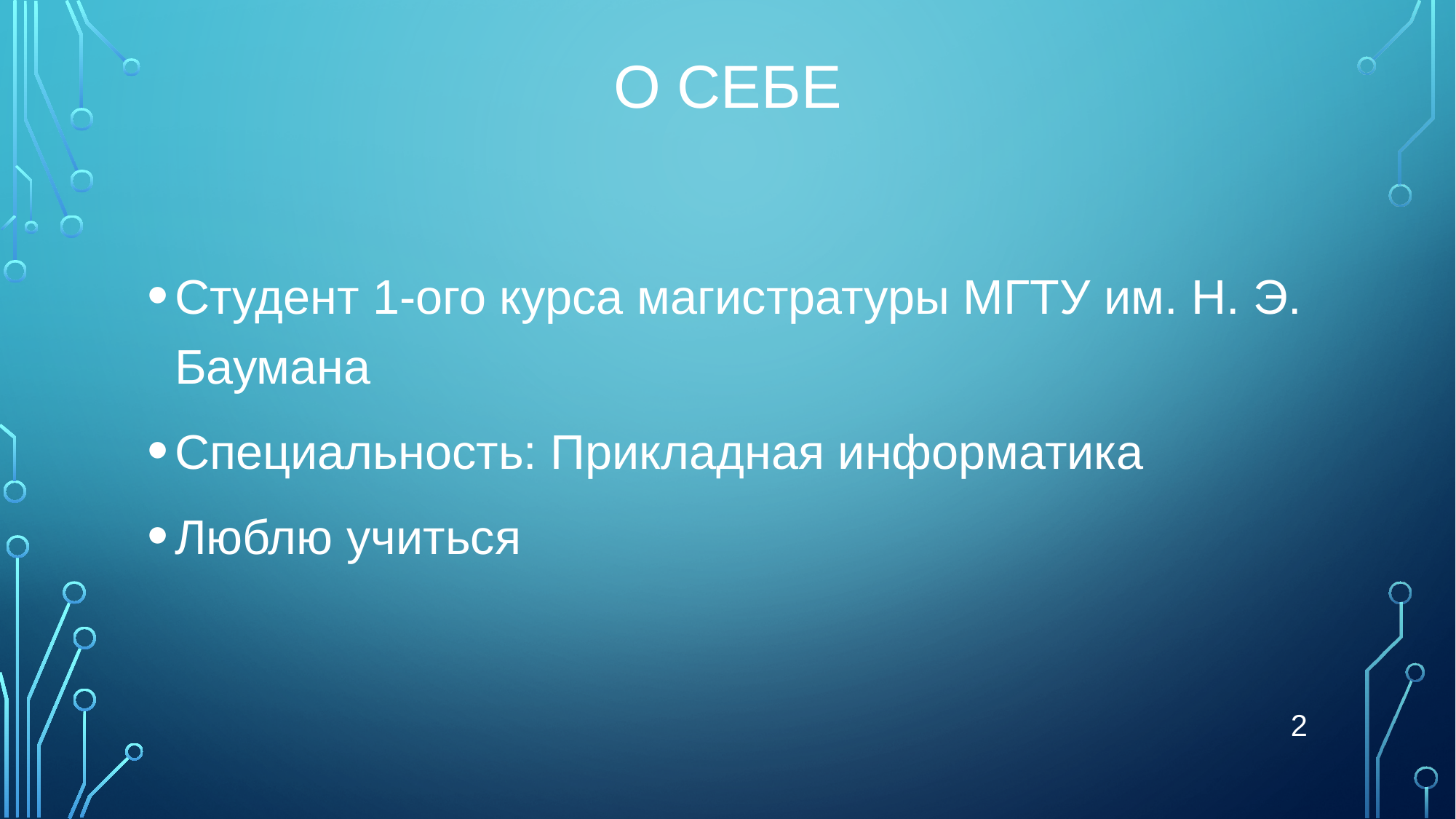

# О Себе
Студент 1-ого курса магистратуры МГТУ им. Н. Э. Баумана
Специальность: Прикладная информатика
Люблю учиться
2